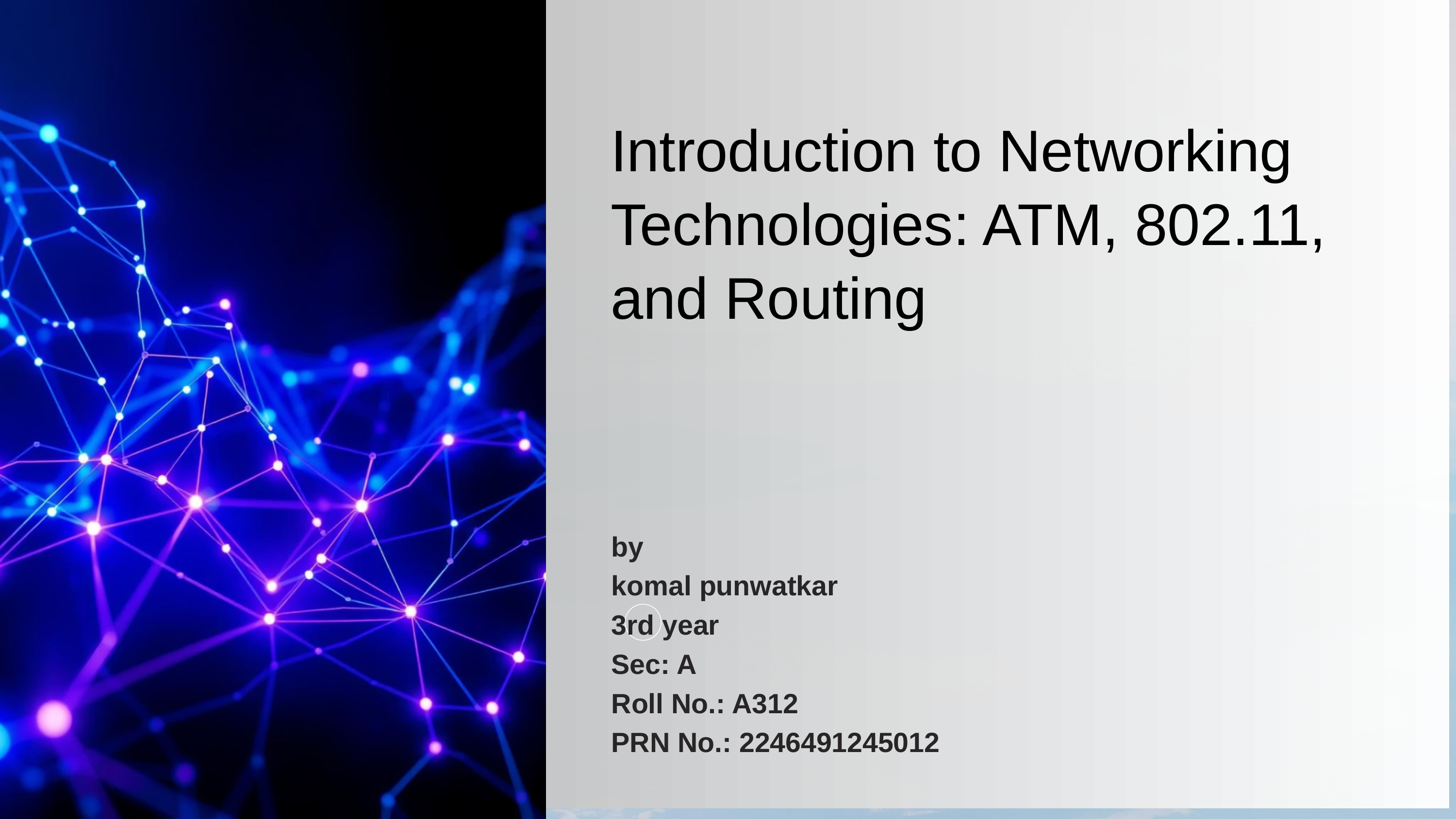

Introduction to Networking Technologies: ATM, 802.11, and Routing
by
komal punwatkar
3rd year
Sec: A
Roll No.: A312
PRN No.: 2246491245012